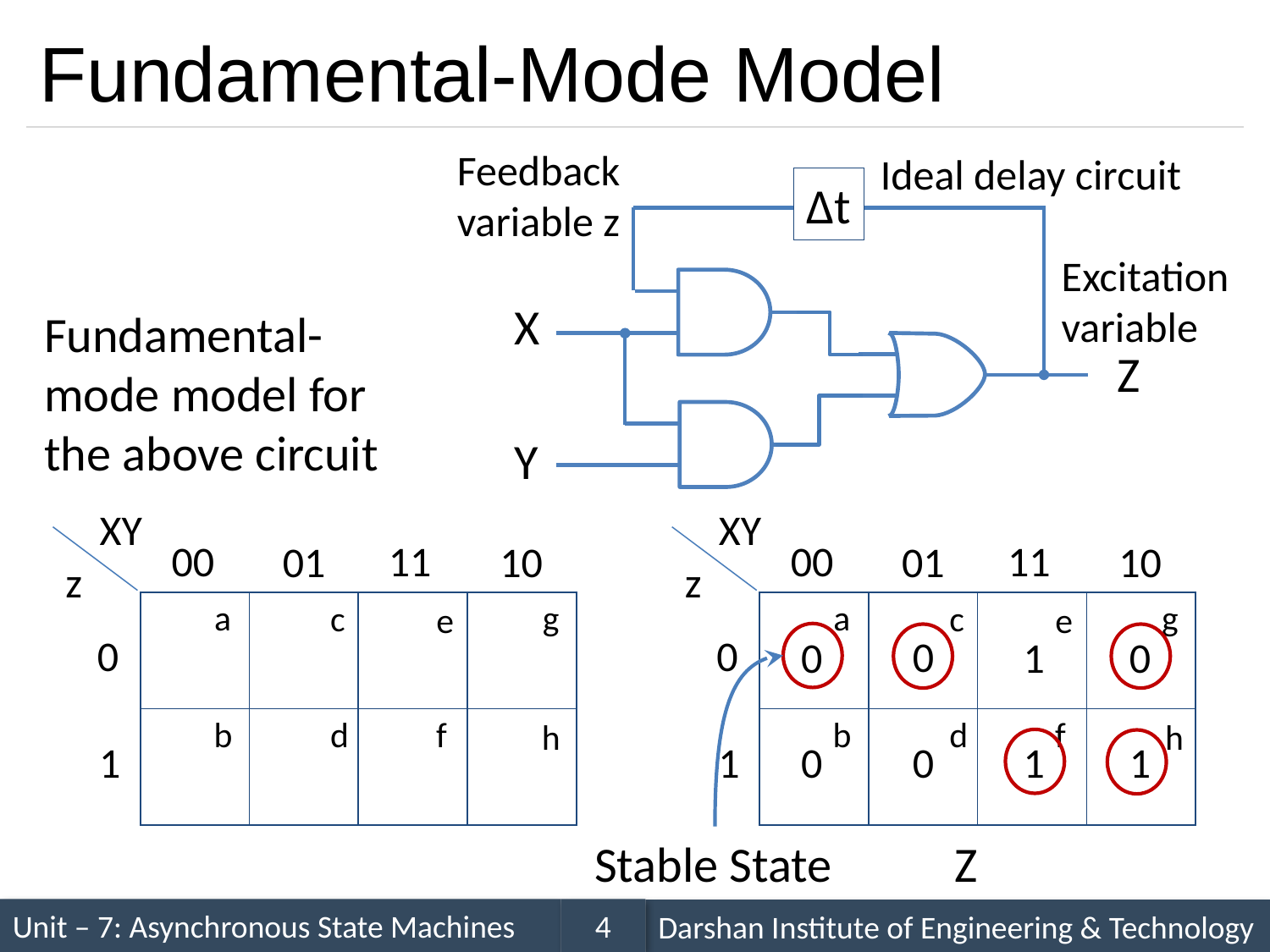

# Fundamental-Mode Model
Feedback variable z
Ideal delay circuit
Δt

X
Z
Y
Excitation variable
Fundamental-mode model for the above circuit
XY
00
11
01
10
z
a
g
c
|  |  |  |  |
| --- | --- | --- | --- |
|  |  |  |  |
e
0
b
d
f
h
1
XY
00
11
01
10
z
a
g
c
|  |  |  |  |
| --- | --- | --- | --- |
|  |  |  |  |
e
0
b
d
f
h
1

0

0

0
1
0
0
1
0

0
0

0
1
1
0
1

1

Stable State
Z